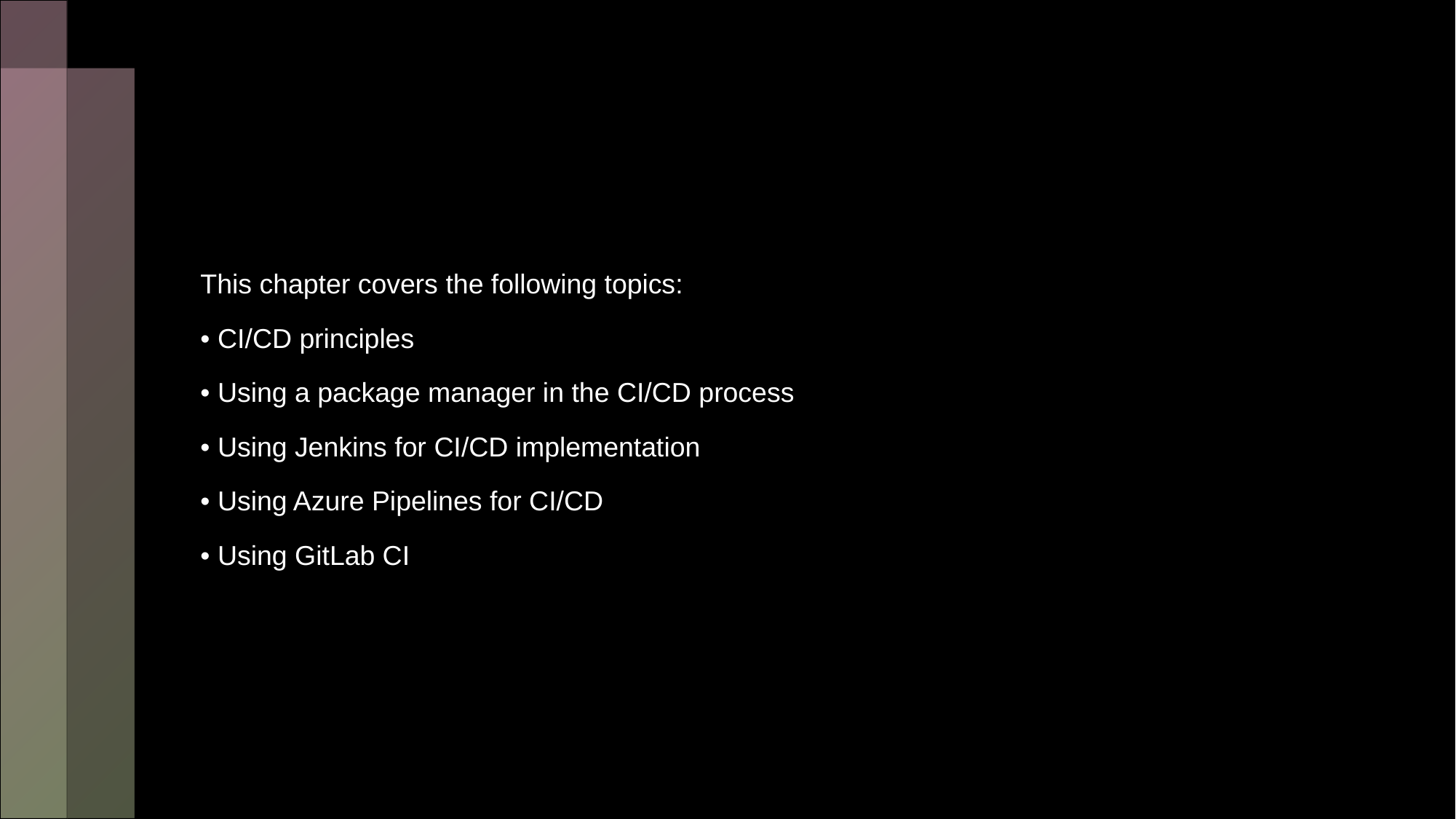

This chapter covers the following topics:
• CI/CD principles
• Using a package manager in the CI/CD process
• Using Jenkins for CI/CD implementation
• Using Azure Pipelines for CI/CD
• Using GitLab CI